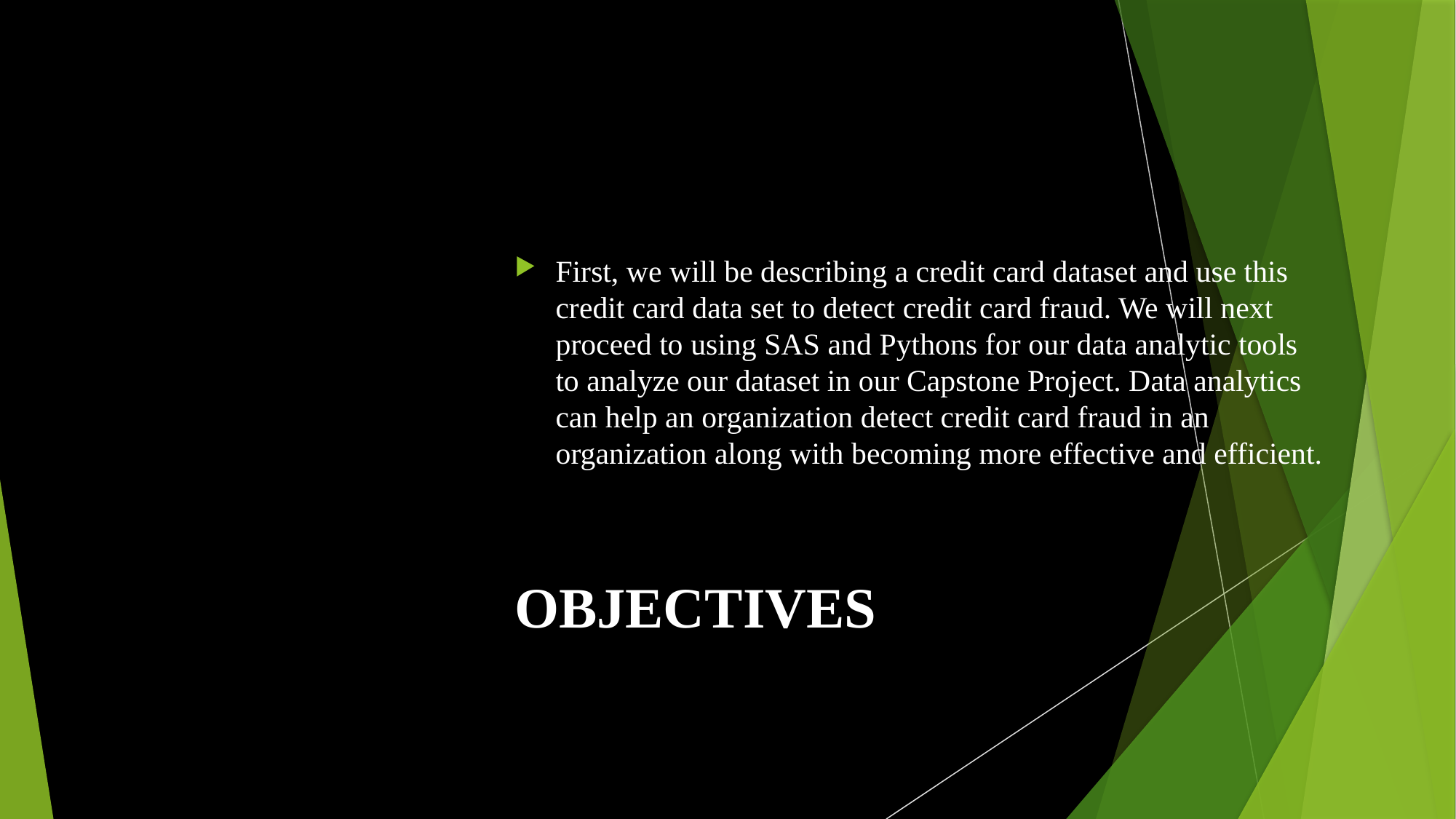

First, we will be describing a credit card dataset and use this credit card data set to detect credit card fraud. We will next proceed to using SAS and Pythons for our data analytic tools to analyze our dataset in our Capstone Project. Data analytics can help an organization detect credit card fraud in an organization along with becoming more effective and efficient.

# OBJECTIVES